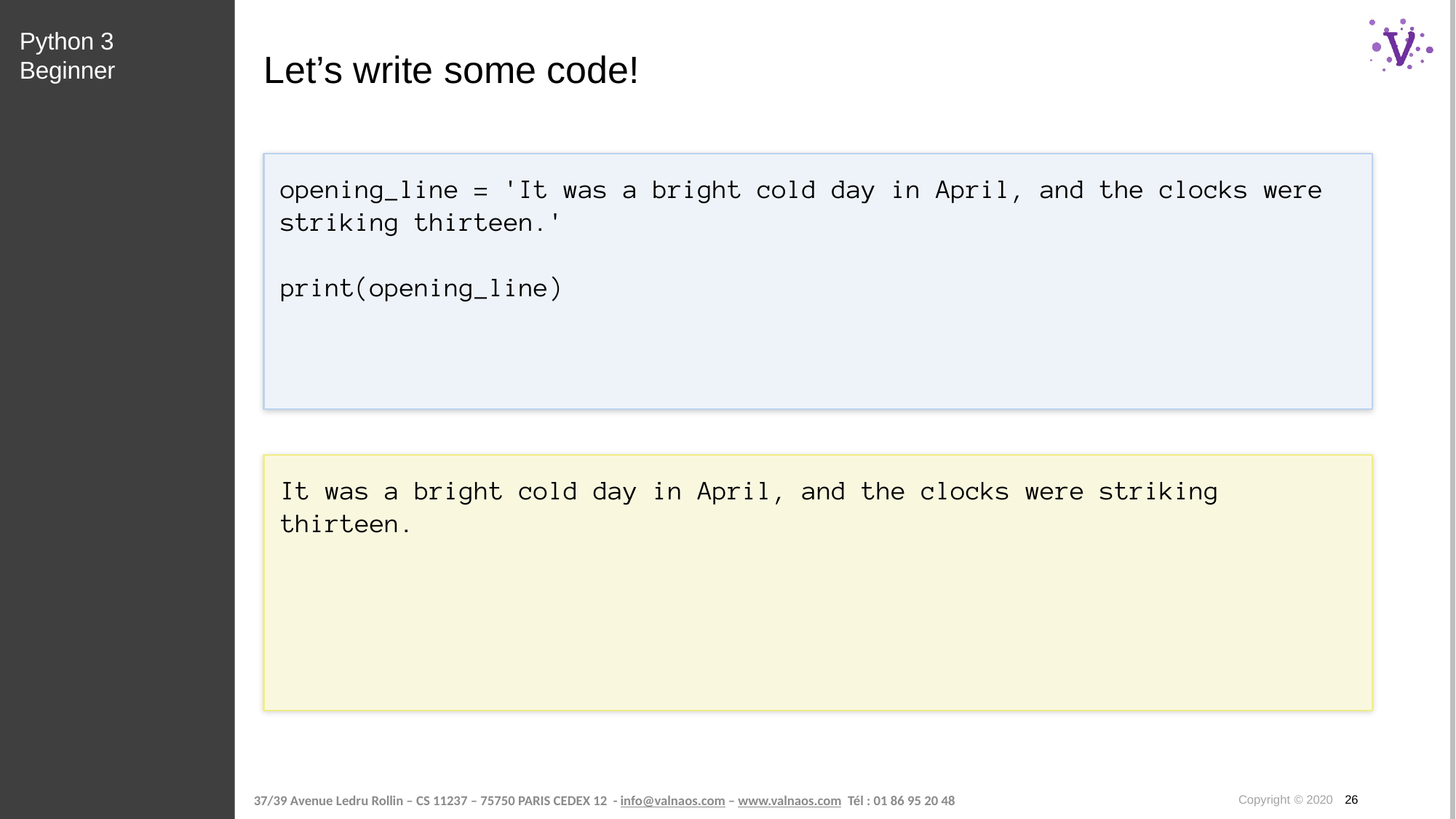

Python 3 Beginner
# Let’s write some code!
opening_line = 'It was a bright cold day in April, and the clocks were striking thirteen.'

print(opening_line)
It was a bright cold day in April, and the clocks were striking thirteen.
Copyright © 2020   26